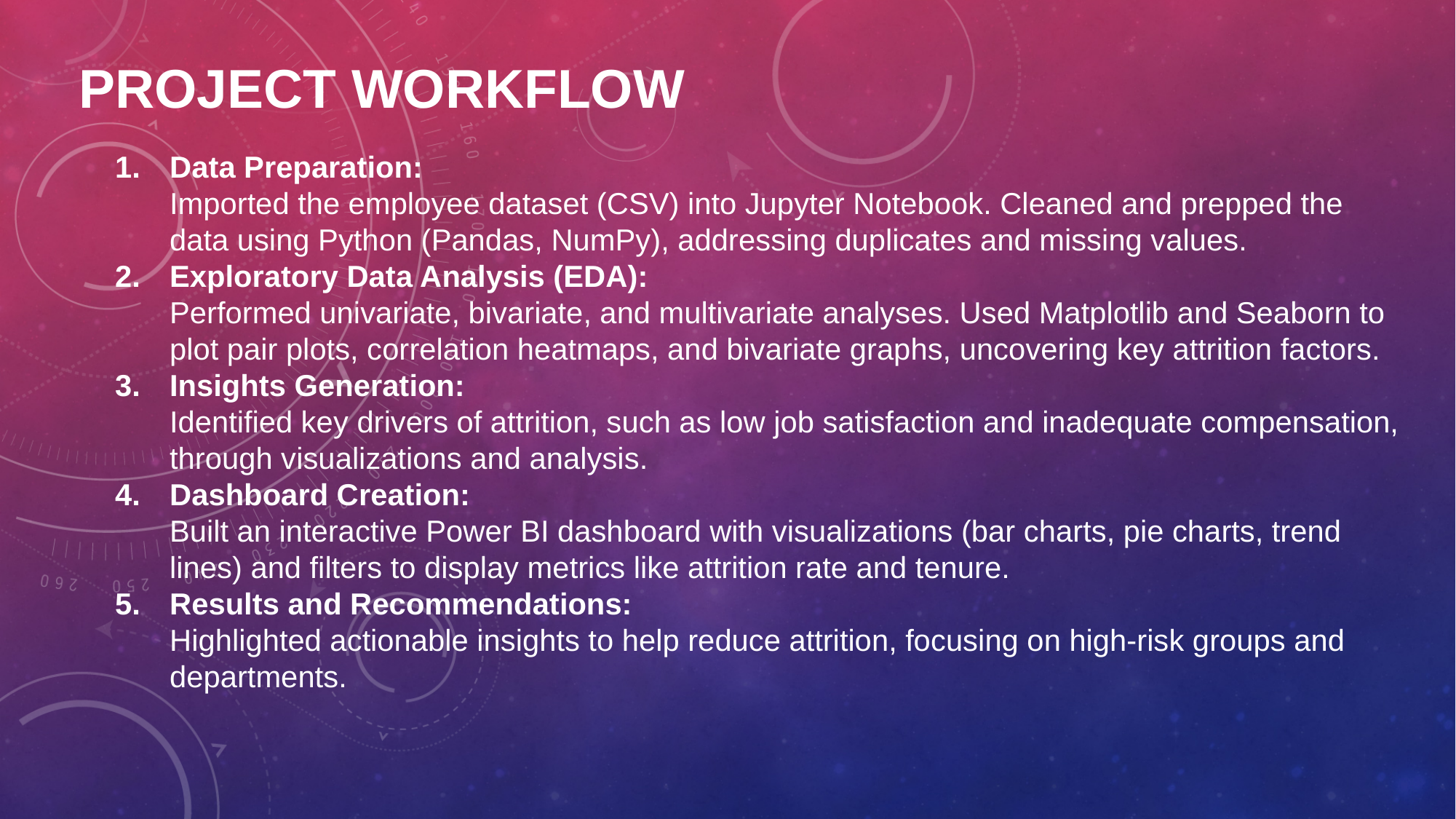

PROJECT WORKFLOW
Data Preparation:
Imported the employee dataset (CSV) into Jupyter Notebook. Cleaned and prepped the data using Python (Pandas, NumPy), addressing duplicates and missing values.
Exploratory Data Analysis (EDA):
Performed univariate, bivariate, and multivariate analyses. Used Matplotlib and Seaborn to plot pair plots, correlation heatmaps, and bivariate graphs, uncovering key attrition factors.
Insights Generation:
Identified key drivers of attrition, such as low job satisfaction and inadequate compensation, through visualizations and analysis.
Dashboard Creation:
Built an interactive Power BI dashboard with visualizations (bar charts, pie charts, trend lines) and filters to display metrics like attrition rate and tenure.
Results and Recommendations:
Highlighted actionable insights to help reduce attrition, focusing on high-risk groups and departments.